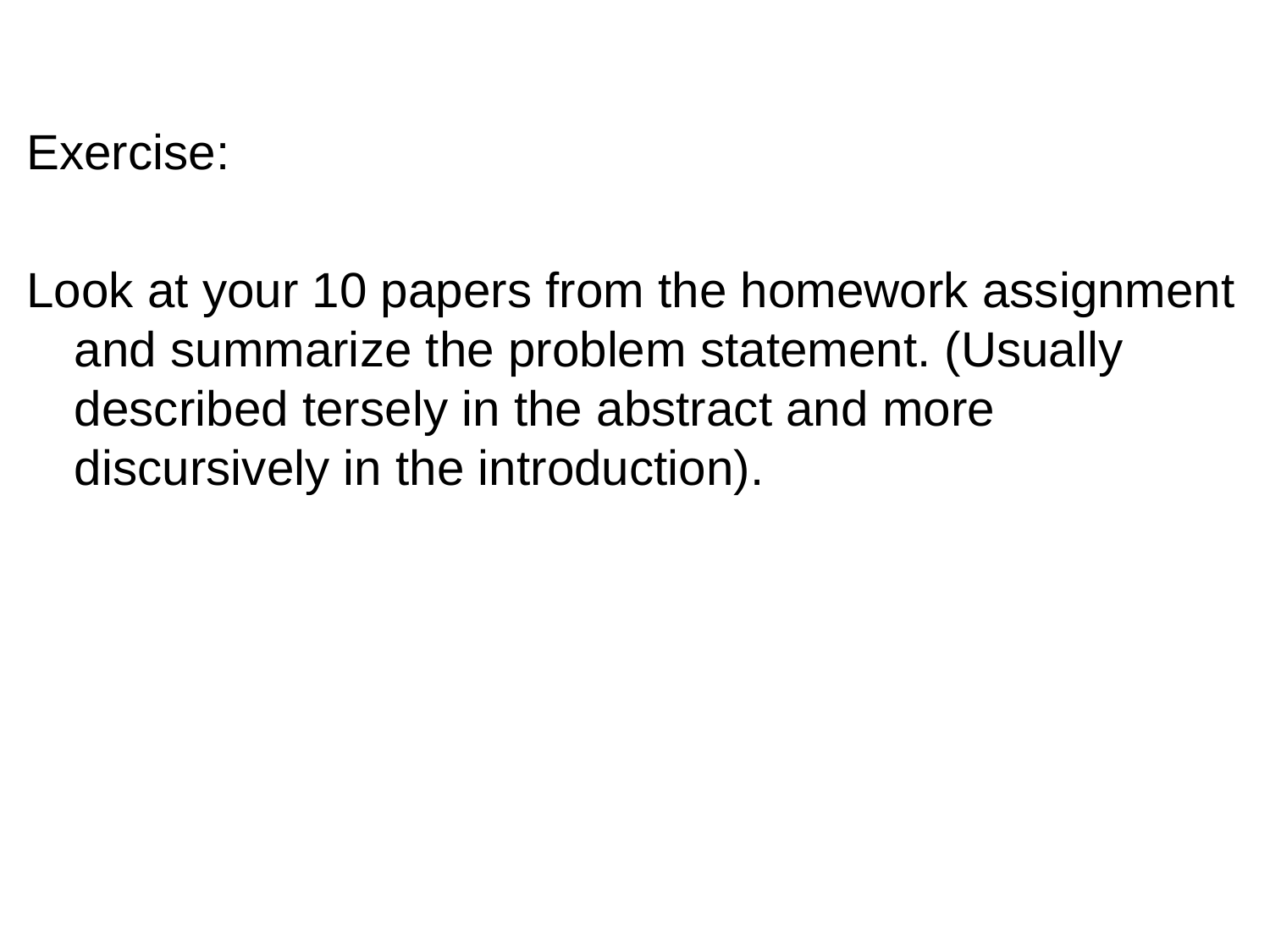

#
Exercise:

Look at your 10 papers from the homework assignment and summarize the problem statement. (Usually described tersely in the abstract and more discursively in the introduction).